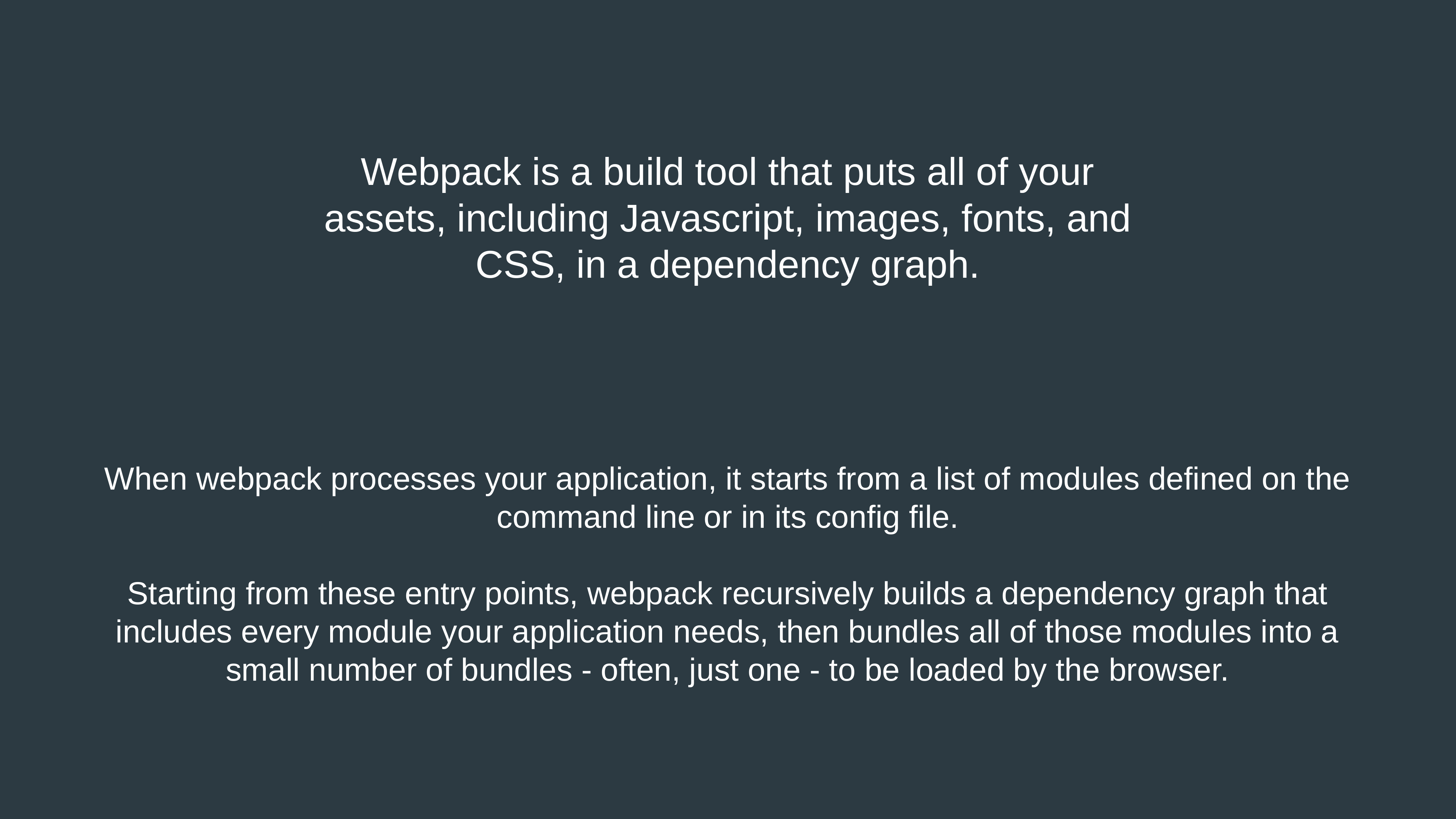

Webpack is a build tool that puts all of your assets, including Javascript, images, fonts, and CSS, in a dependency graph.
When webpack processes your application, it starts from a list of modules defined on the command line or in its config file.

Starting from these entry points, webpack recursively builds a dependency graph that includes every module your application needs, then bundles all of those modules into a small number of bundles - often, just one - to be loaded by the browser.